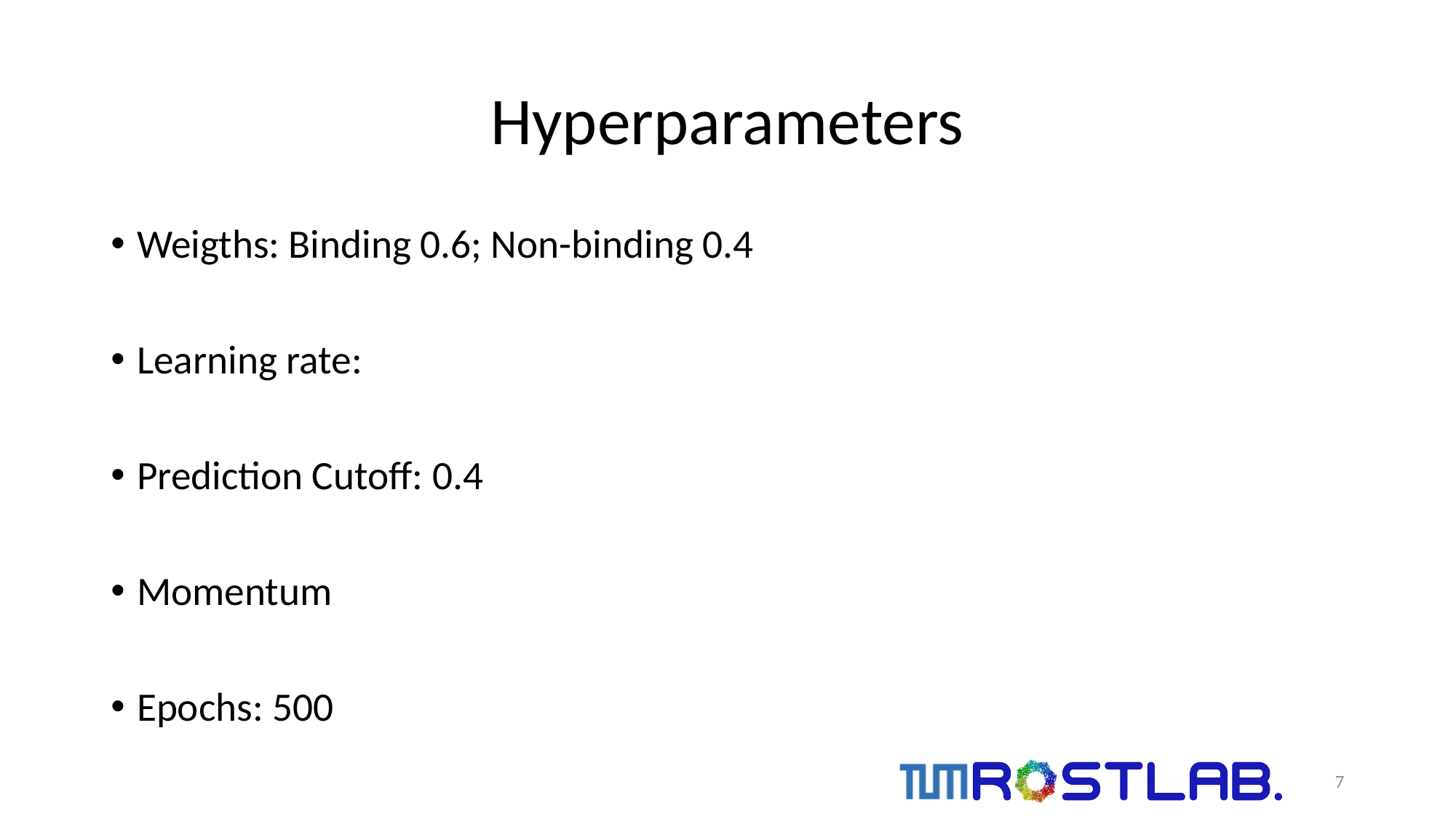

# Hyperparameters
Weigths: Binding 0.6; Non-binding 0.4

Learning rate:

Prediction Cutoff: 0.4

Momentum

Epochs: 500
7